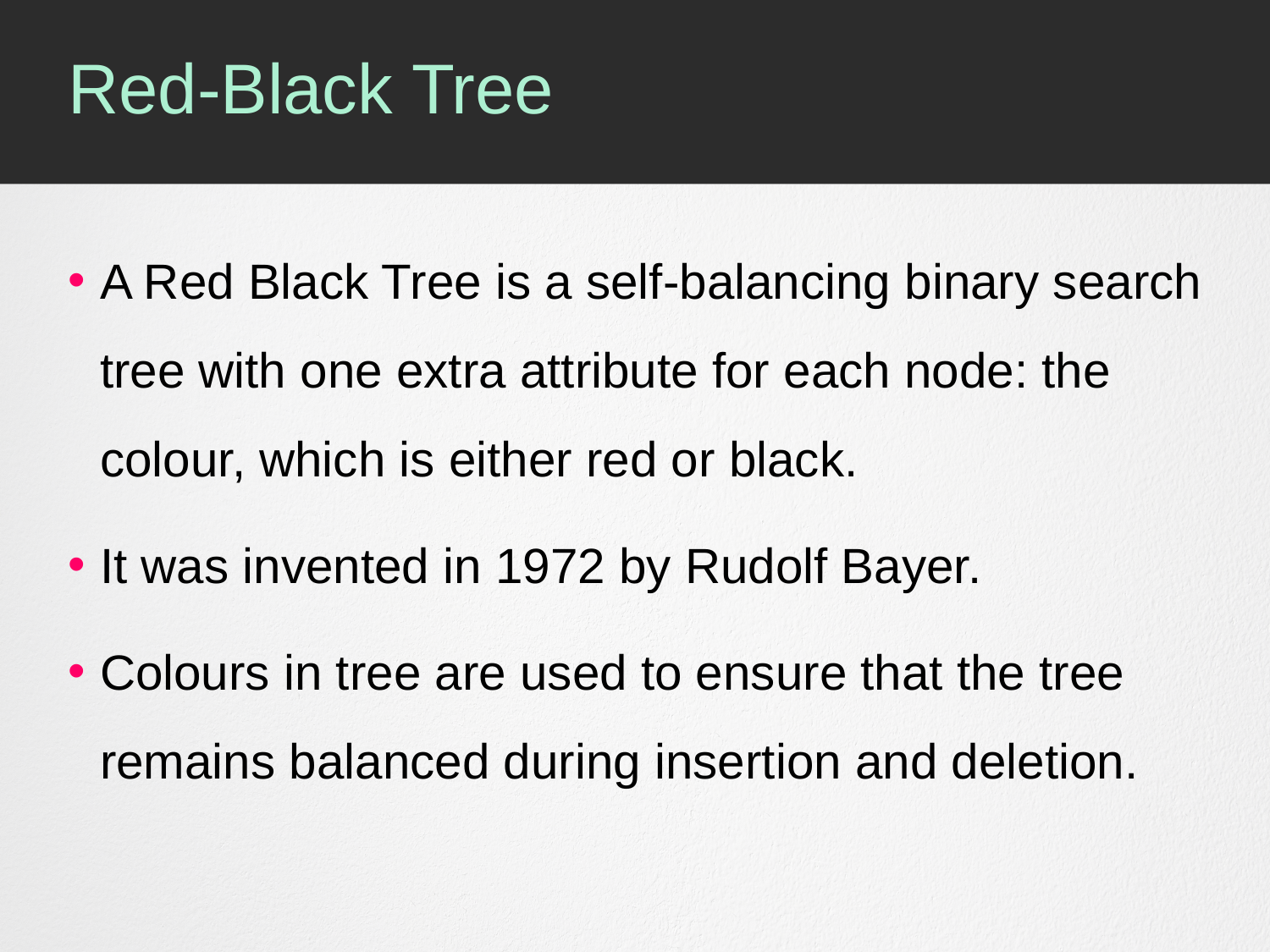

# Red-Black Tree
A Red Black Tree is a self-balancing binary search tree with one extra attribute for each node: the colour, which is either red or black.
It was invented in 1972 by Rudolf Bayer.
Colours in tree are used to ensure that the tree remains balanced during insertion and deletion.